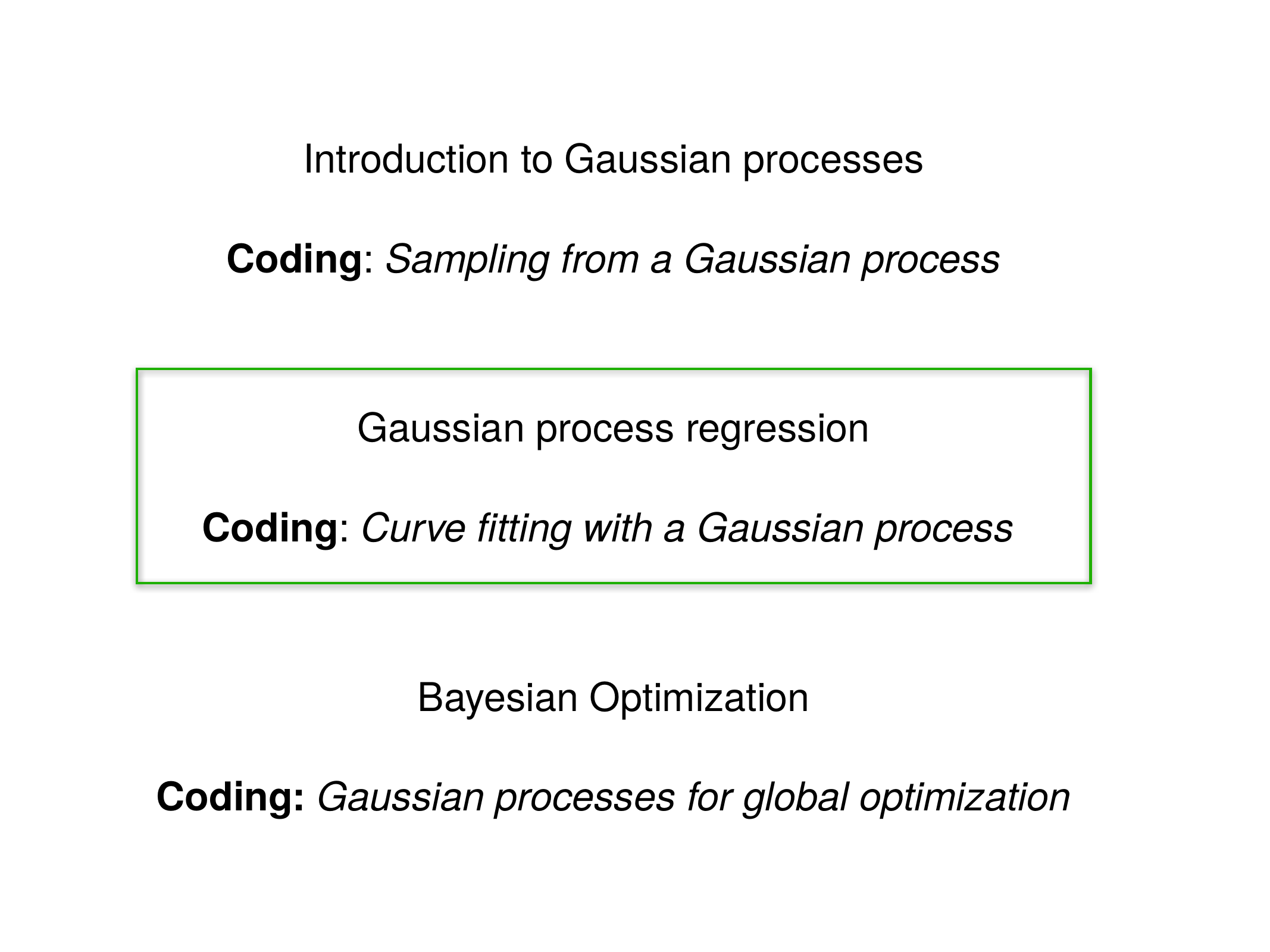

Introduction to Gaussian processes
Coding: Sampling from a Gaussian process

Gaussian process regression
Coding: Curve fitting with a Gaussian process

Bayesian Optimization
Coding: Gaussian processes for global optimization